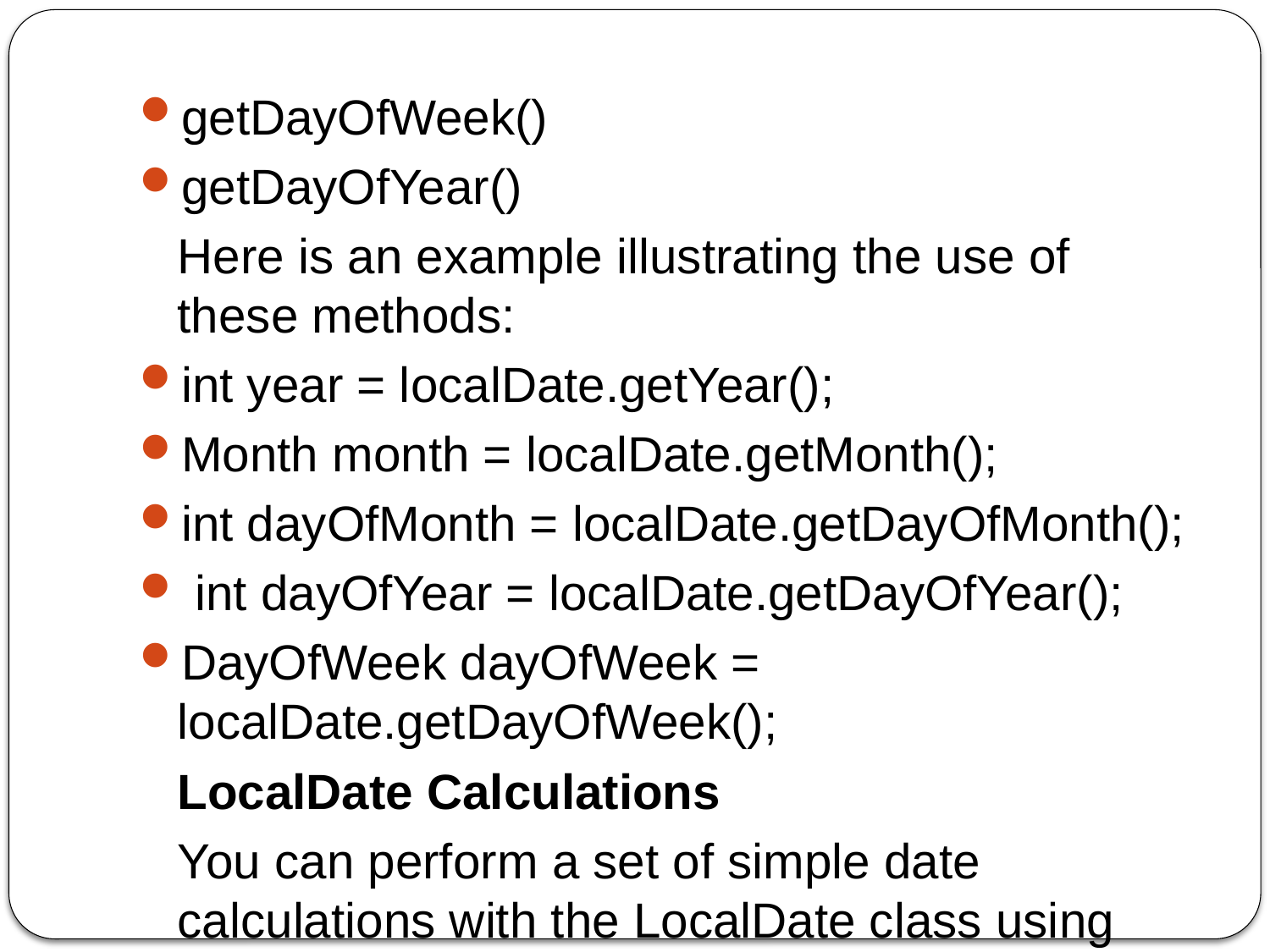

getDayOfWeek()
getDayOfYear()
	Here is an example illustrating the use of these methods:
int year = localDate.getYear();
Month month = localDate.getMonth();
int dayOfMonth = localDate.getDayOfMonth();
 int dayOfYear = localDate.getDayOfYear();
DayOfWeek dayOfWeek = localDate.getDayOfWeek();
	LocalDate Calculations
	You can perform a set of simple date calculations with the LocalDate class using one or more of the following